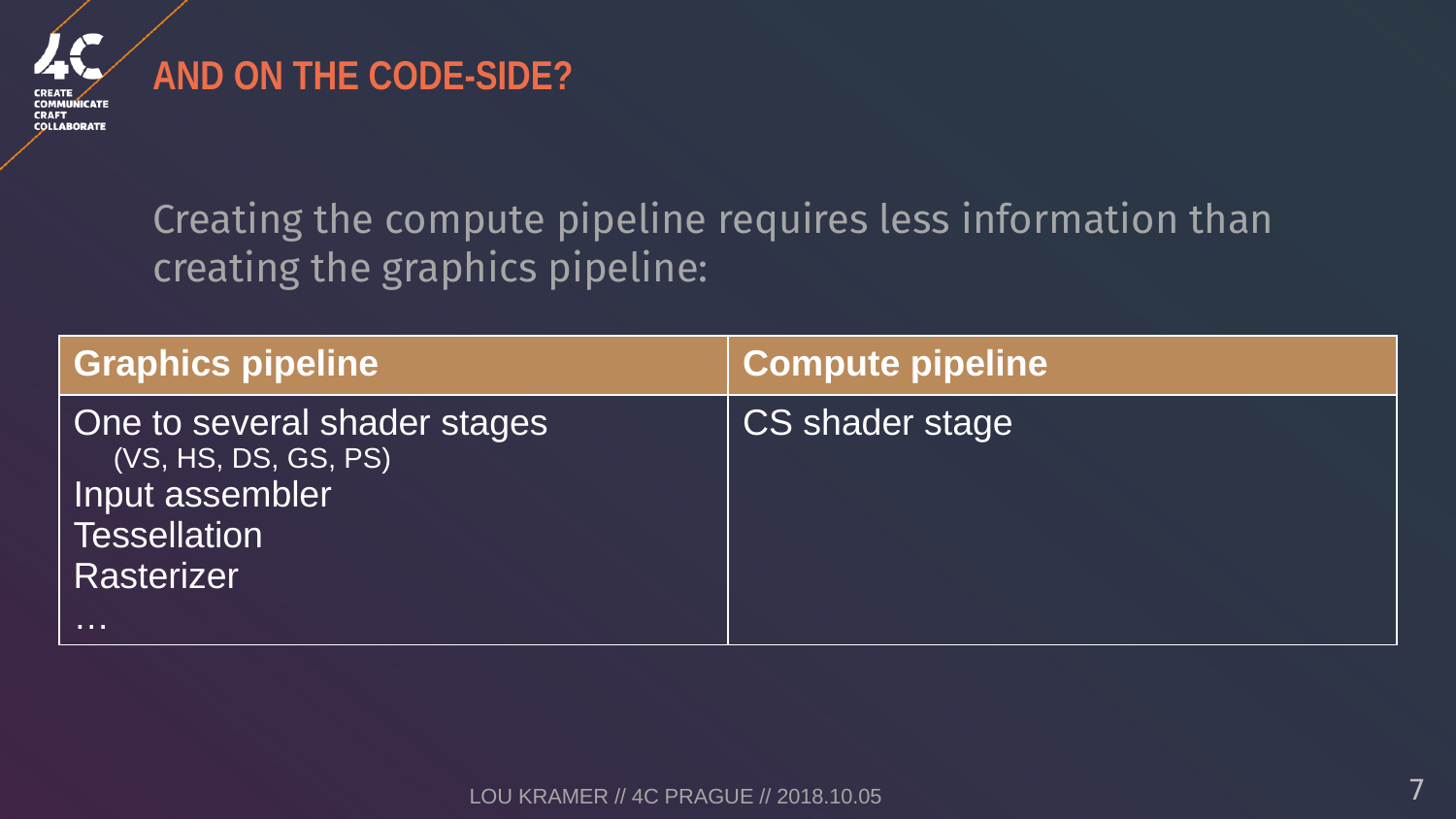

# And on the code-side?
Creating the compute pipeline requires less information than creating the graphics pipeline:

| Graphics pipeline | Compute pipeline |
| --- | --- |
| One to several shader stages (VS, HS, DS, GS, PS) Input assembler Tessellation Rasterizer … | CS shader stage |
Lou Kramer // 4C Prague // 2018.10.05